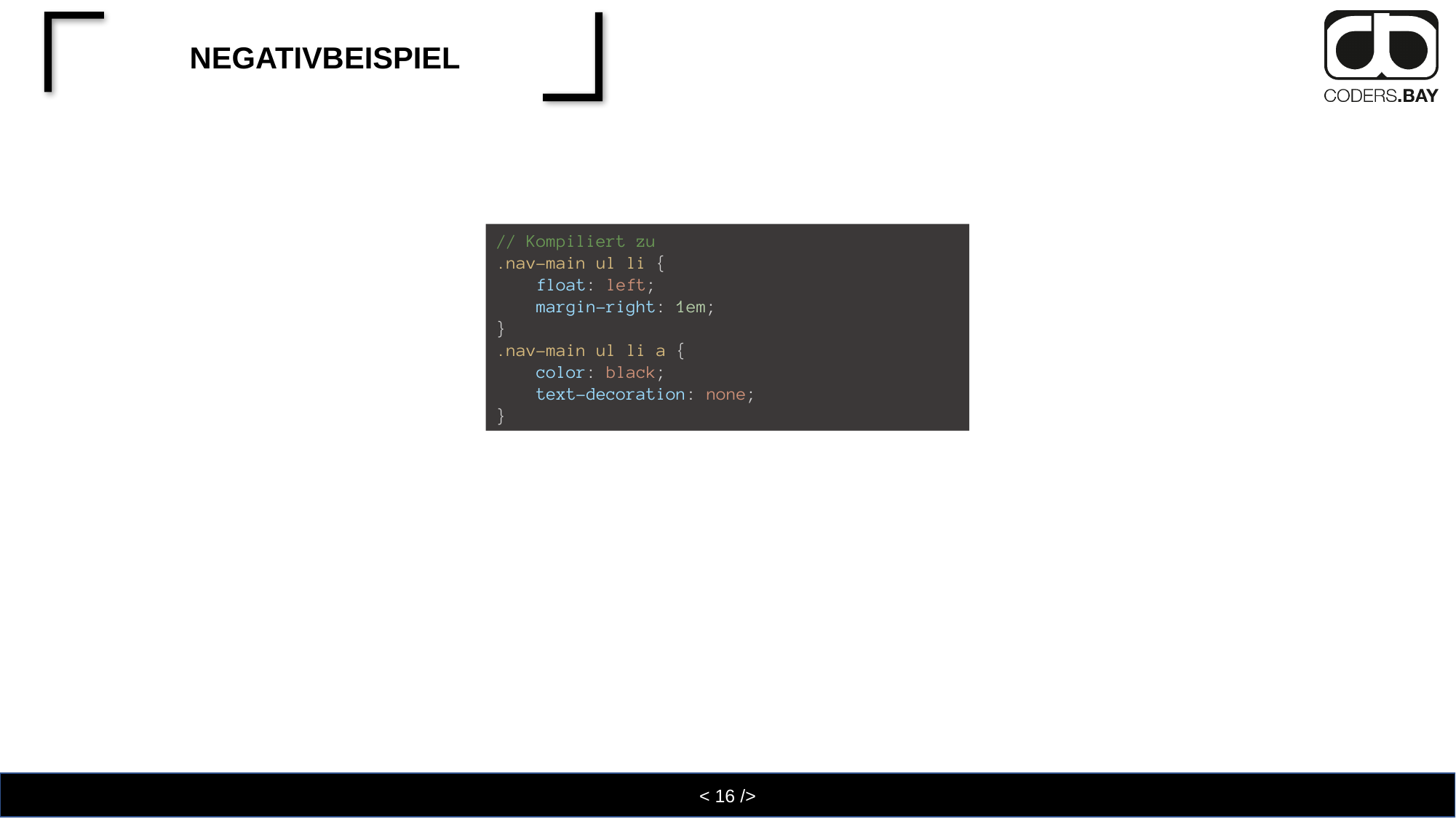

# Negativbeispiel
// Kompiliert zu
.nav-main ul li {
    float: left;
    margin-right: 1em;
}
.nav-main ul li a {
    color: black;
    text-decoration: none;
}